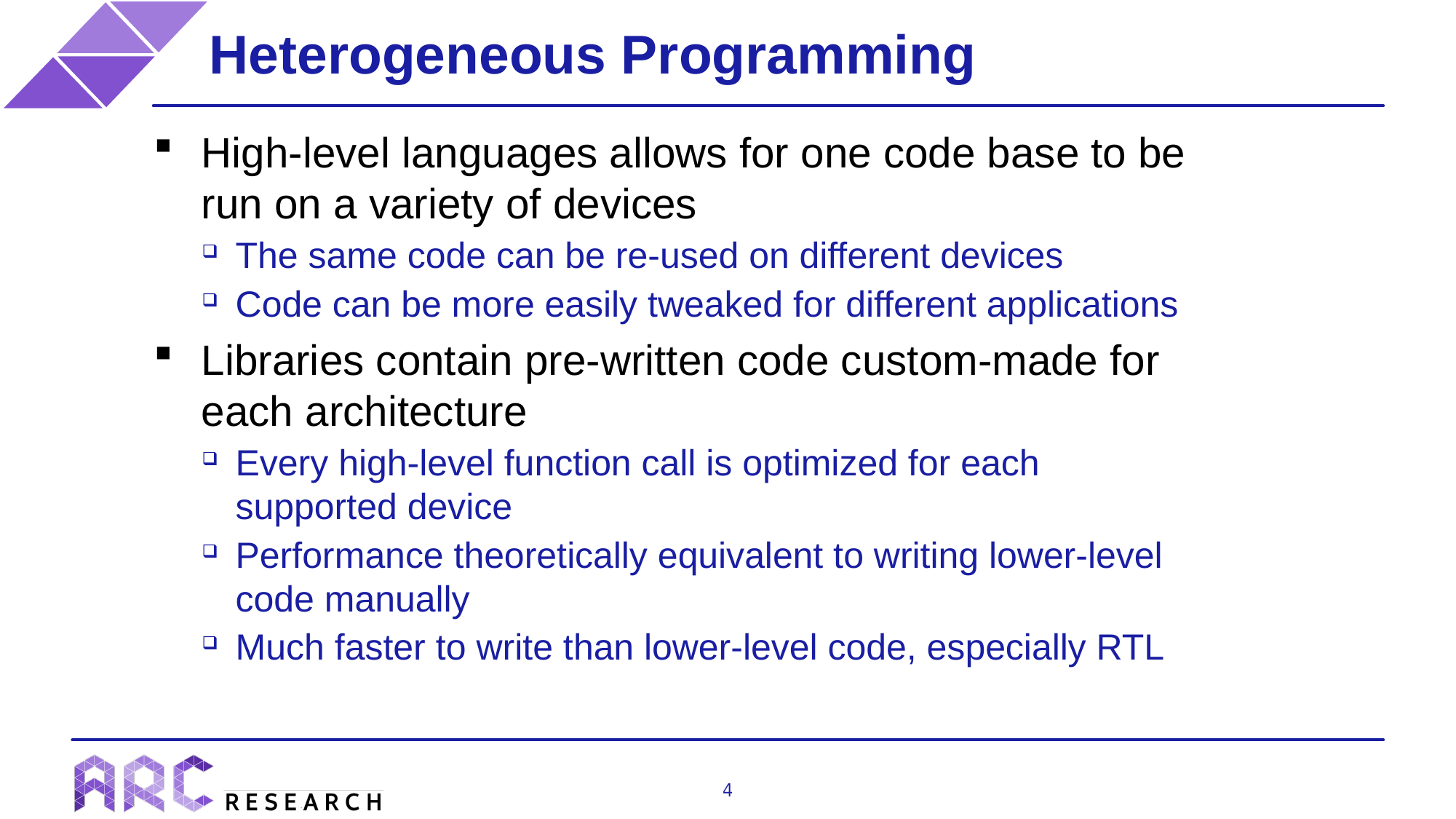

# Heterogeneous Programming
High-level languages allows for one code base to be run on a variety of devices
The same code can be re-used on different devices
Code can be more easily tweaked for different applications
Libraries contain pre-written code custom-made for each architecture
Every high-level function call is optimized for each supported device
Performance theoretically equivalent to writing lower-level code manually
Much faster to write than lower-level code, especially RTL

OpenCL is the current standard
SYCL also exists

4